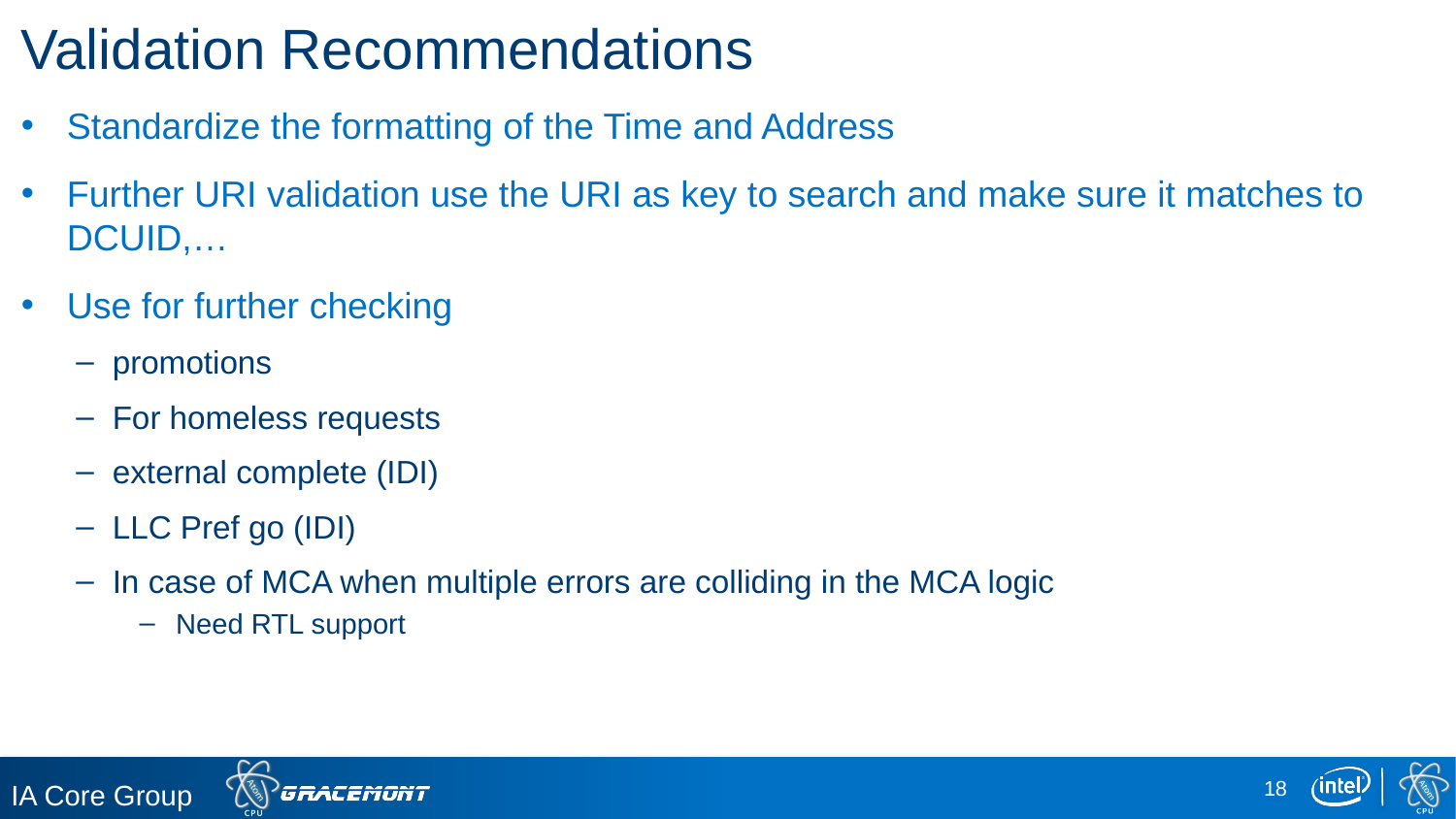

# Validation Recommendations
Standardize the formatting of the Time and Address
Further URI validation use the URI as key to search and make sure it matches to DCUID,…
Use for further checking
promotions
For homeless requests
external complete (IDI)
LLC Pref go (IDI)
In case of MCA when multiple errors are colliding in the MCA logic
Need RTL support